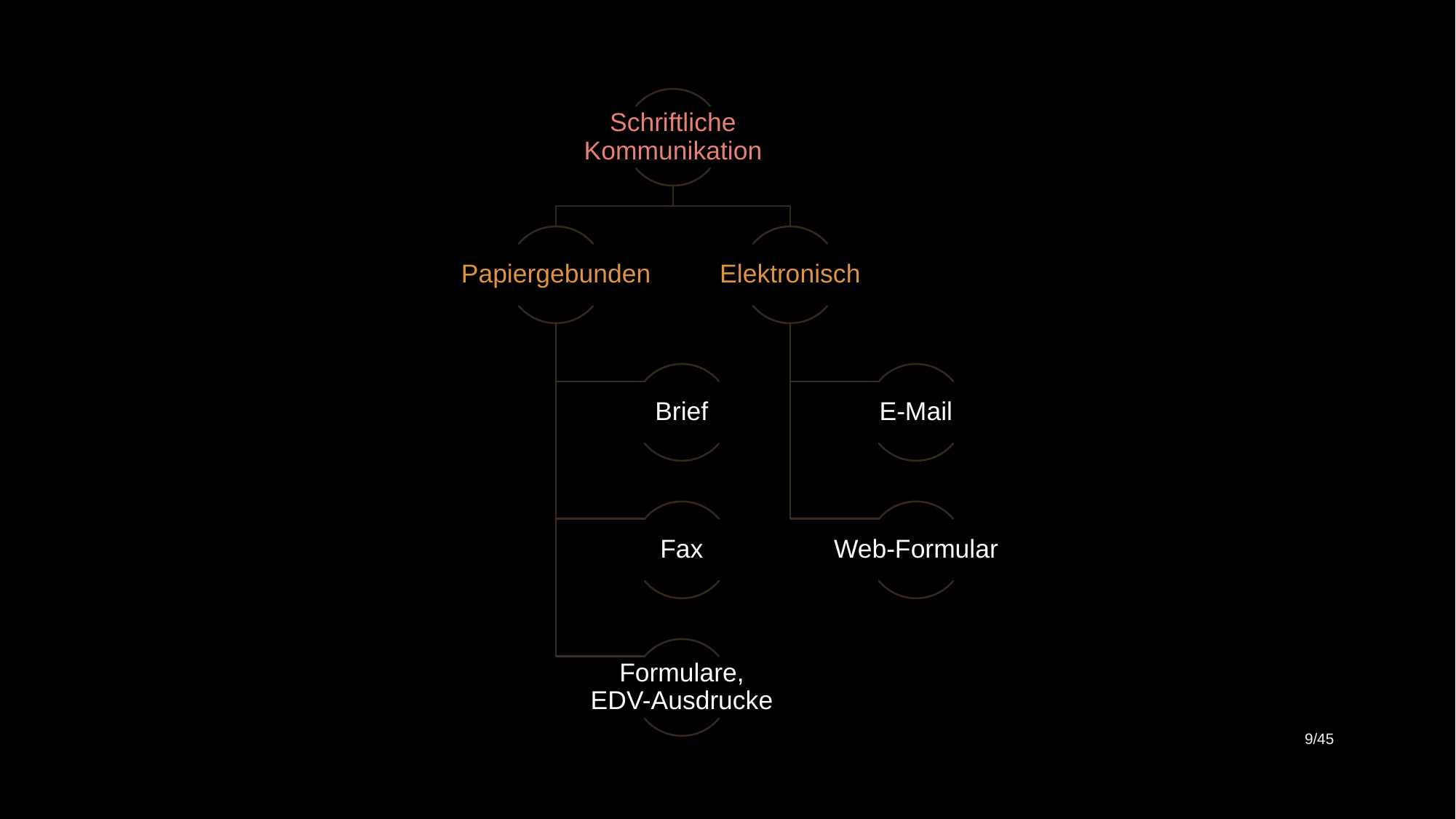

Schriftliche Kommunikation

Papiergebunden

Elektronisch

Brief

Fax

Formulare, EDV-Ausdrucke

E-Mail

Web-Formular

9